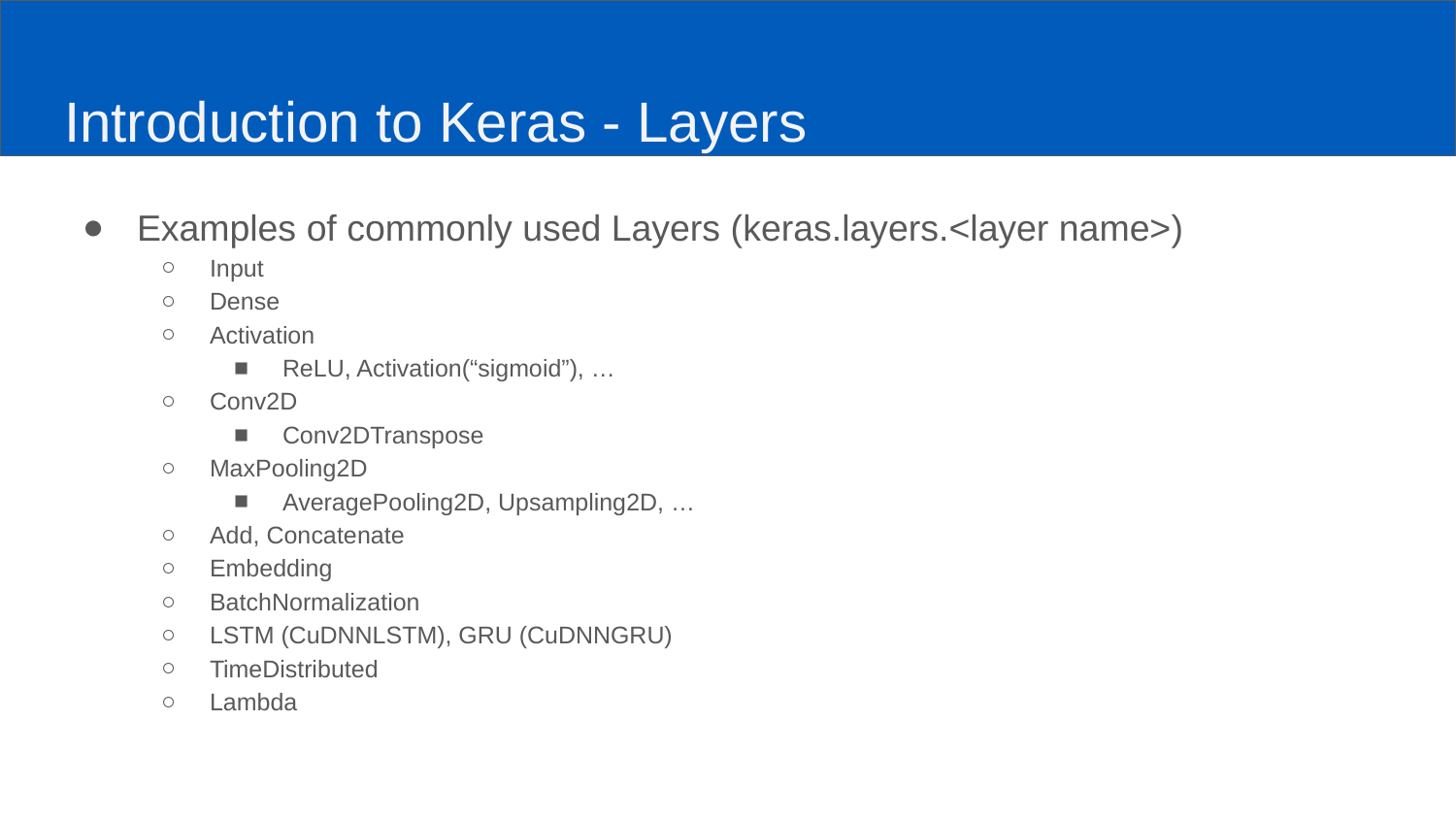

# Introduction to Keras - Layers
Examples of commonly used Layers (keras.layers.<layer name>)
Input
Dense
Activation
ReLU, Activation(“sigmoid”), …
Conv2D
Conv2DTranspose
MaxPooling2D
AveragePooling2D, Upsampling2D, …
Add, Concatenate
Embedding
BatchNormalization
LSTM (CuDNNLSTM), GRU (CuDNNGRU)
TimeDistributed
Lambda